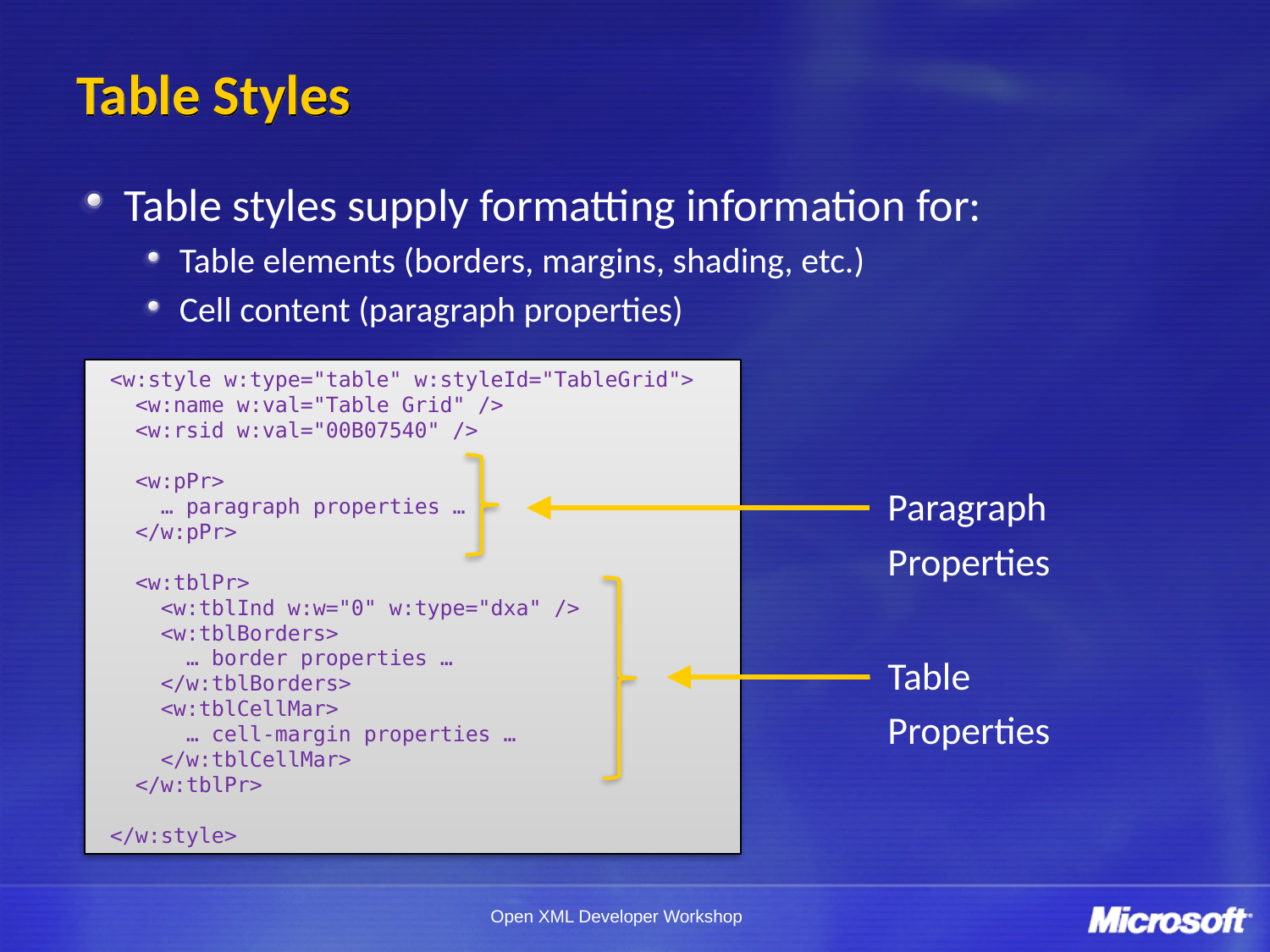

# Table Styles
Table styles supply formatting information for:
Table elements (borders, margins, shading, etc.)
Cell content (paragraph properties)

<w:style w:type="table" w:styleId="TableGrid">
  <w:name w:val="Table Grid" />
  <w:rsid w:val="00B07540" />

  <w:pPr>
    … paragraph properties …
  </w:pPr>

  <w:tblPr>
    <w:tblInd w:w="0" w:type="dxa" />
    <w:tblBorders>
      … border properties …
    </w:tblBorders>
    <w:tblCellMar>
      … cell-margin properties …
    </w:tblCellMar>
  </w:tblPr>

</w:style>

Paragraph
Properties

Table
Properties